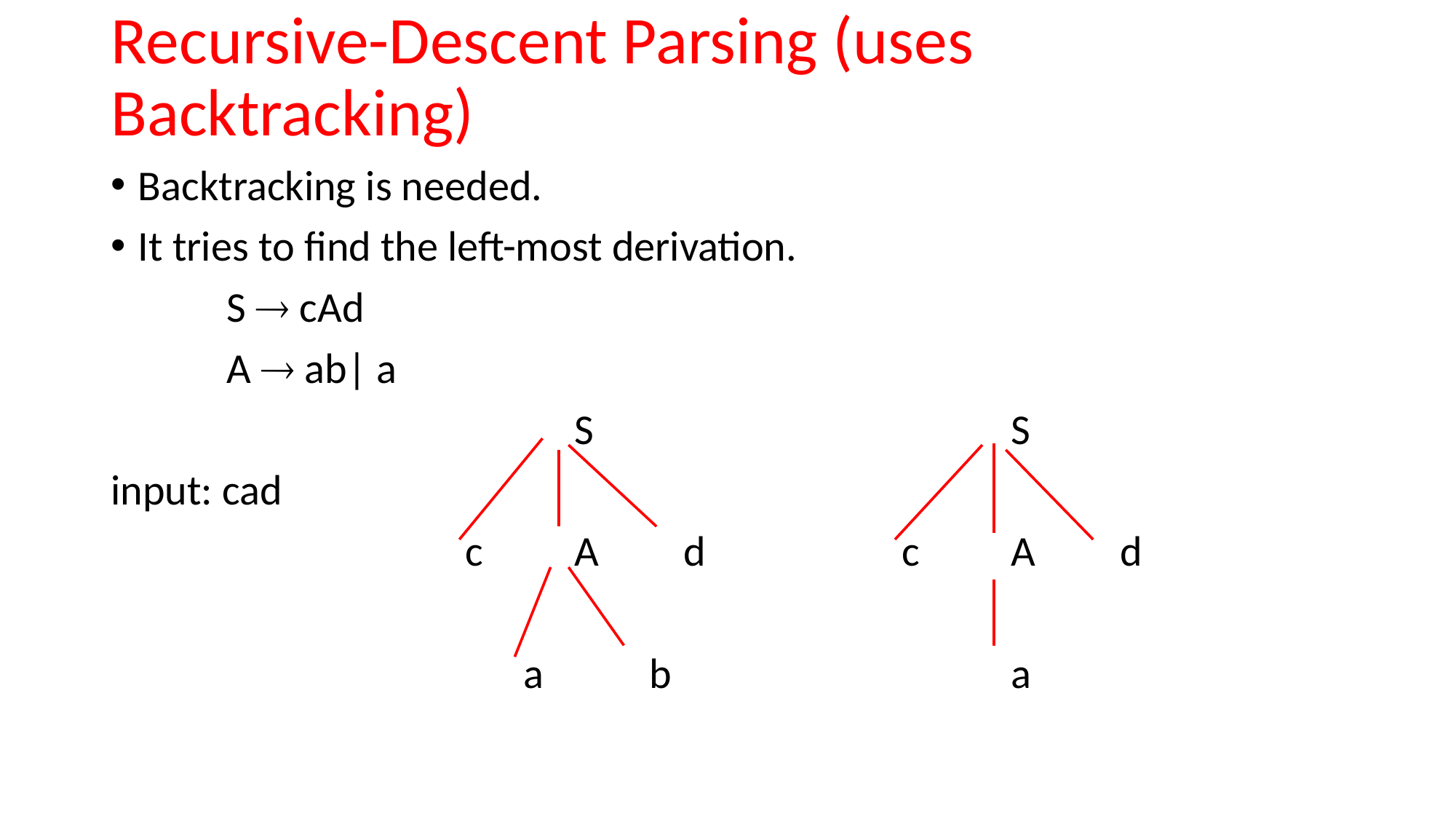

# Recursive-Descent Parsing (uses Backtracking)
Backtracking is needed.
It tries to find the left-most derivation.
            S → cAd
            A → ab| a
					S				S
input: cad
				c	A	d		c	A	d

				      a           b				a